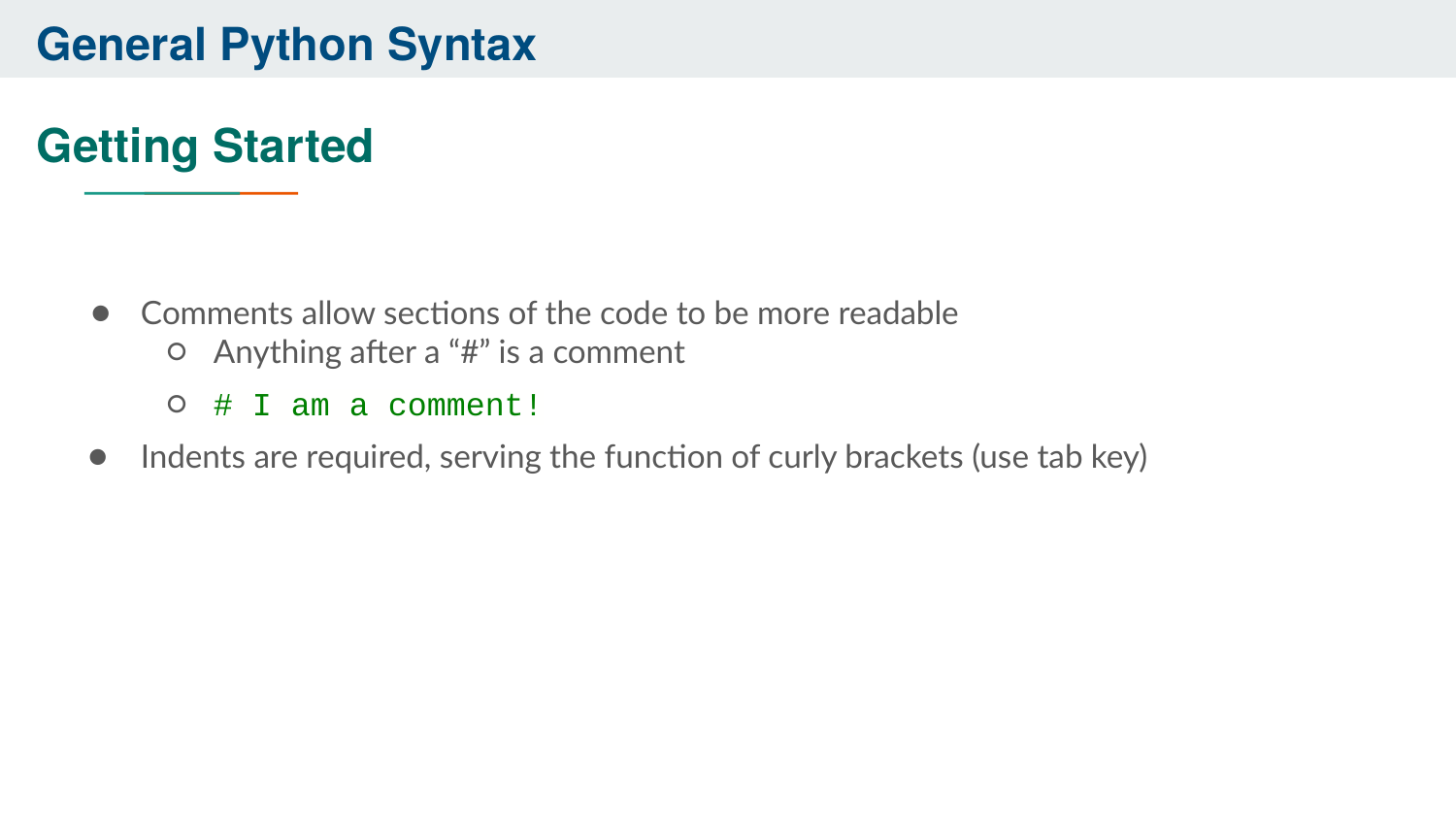

General Python Syntax
Getting Started
Comments allow sections of the code to be more readable
Anything after a “#” is a comment
# I am a comment!
Indents are required, serving the function of curly brackets (use tab key)
6